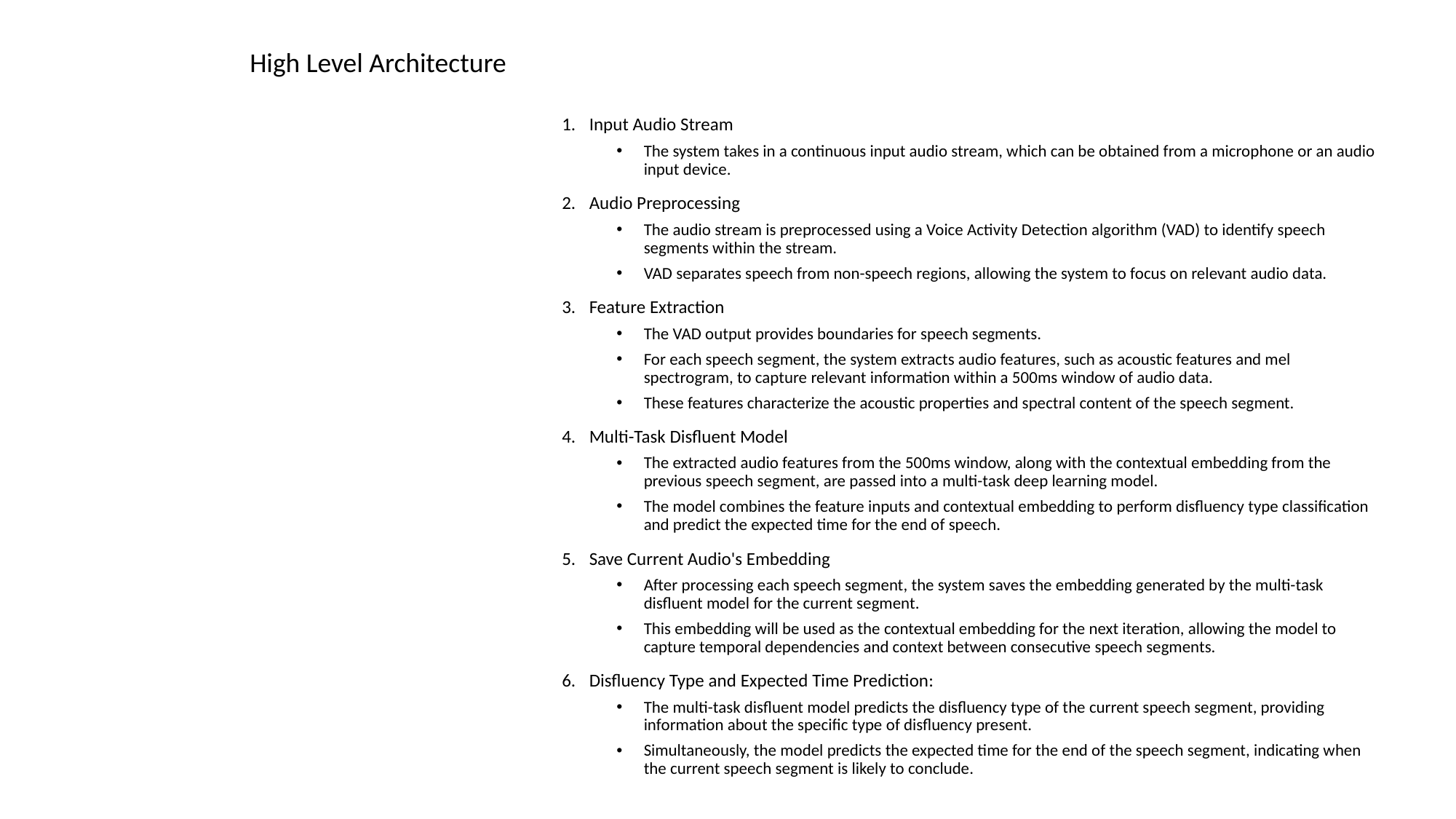

High Level Architecture
Input Audio Stream
The system takes in a continuous input audio stream, which can be obtained from a microphone or an audio input device.
Audio Preprocessing
The audio stream is preprocessed using a Voice Activity Detection algorithm (VAD) to identify speech segments within the stream.
VAD separates speech from non-speech regions, allowing the system to focus on relevant audio data.
Feature Extraction
The VAD output provides boundaries for speech segments.
For each speech segment, the system extracts audio features, such as acoustic features and mel spectrogram, to capture relevant information within a 500ms window of audio data.
These features characterize the acoustic properties and spectral content of the speech segment.
Multi-Task Disfluent Model
The extracted audio features from the 500ms window, along with the contextual embedding from the previous speech segment, are passed into a multi-task deep learning model.
The model combines the feature inputs and contextual embedding to perform disfluency type classification and predict the expected time for the end of speech.
Save Current Audio's Embedding
After processing each speech segment, the system saves the embedding generated by the multi-task disfluent model for the current segment.
This embedding will be used as the contextual embedding for the next iteration, allowing the model to capture temporal dependencies and context between consecutive speech segments.
Disfluency Type and Expected Time Prediction:
The multi-task disfluent model predicts the disfluency type of the current speech segment, providing information about the specific type of disfluency present.
Simultaneously, the model predicts the expected time for the end of the speech segment, indicating when the current speech segment is likely to conclude.